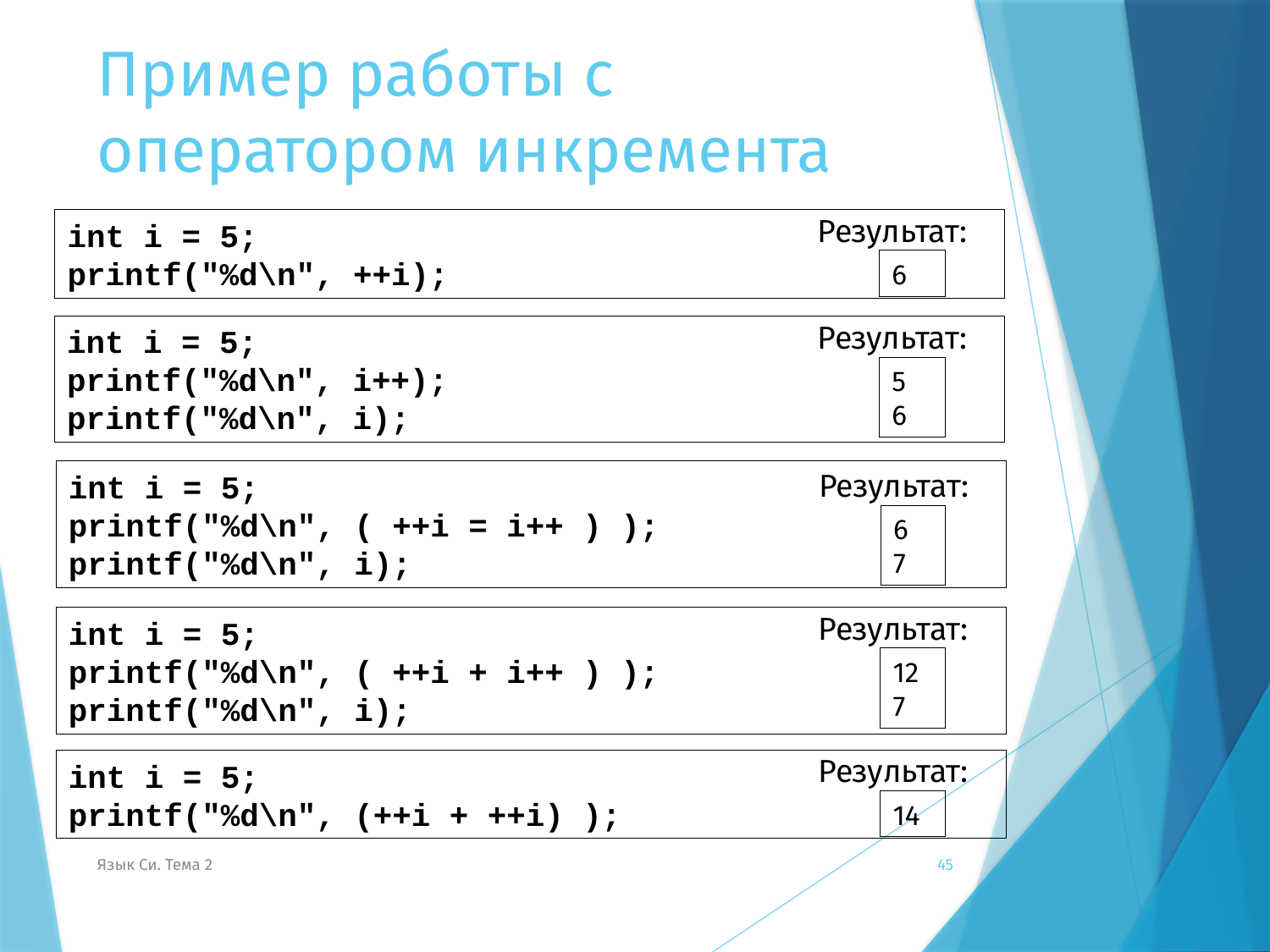

# Пример работы с оператором инкремента
Результат:
int i = 5;
printf("%d\n", ++i);
6
Результат:
int i = 5;
printf("%d\n", i++);
printf("%d\n", i);
5
6
Результат:
int i = 5;
printf("%d\n", ( ++i = i++ ) );
printf("%d\n", i);
6
7
Результат:
int i = 5;
printf("%d\n", ( ++i + i++ ) );
printf("%d\n", i);
12
7
Результат:
int i = 5;
printf("%d\n", (++i + ++i) );
14
Язык Си. Тема 2
45